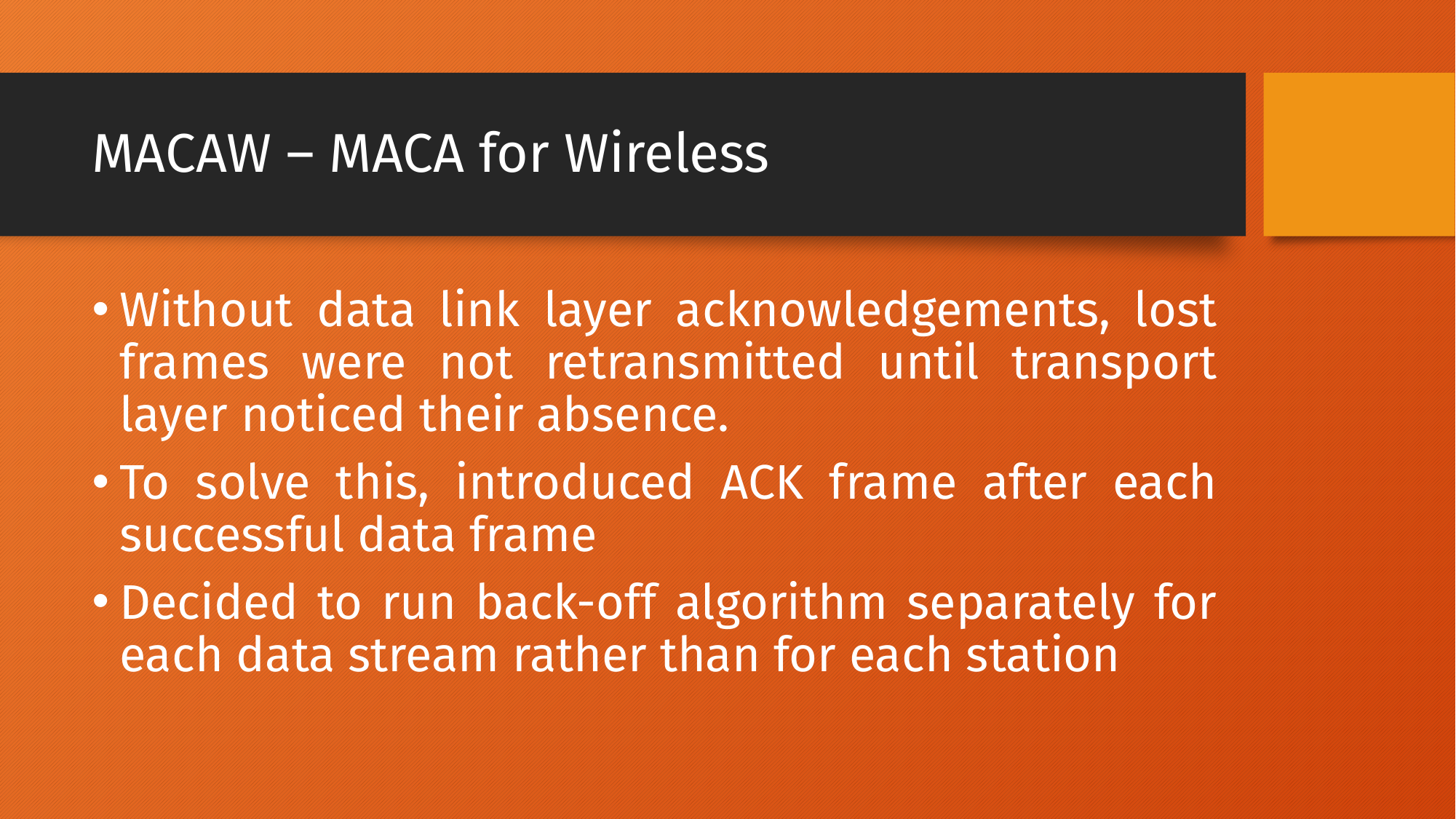

# MACAW – MACA for Wireless
Without data link layer acknowledgements, lost frames were not retransmitted until transport layer noticed their absence.
To solve this, introduced ACK frame after each successful data frame
Decided to run back-off algorithm separately for each data stream rather than for each station